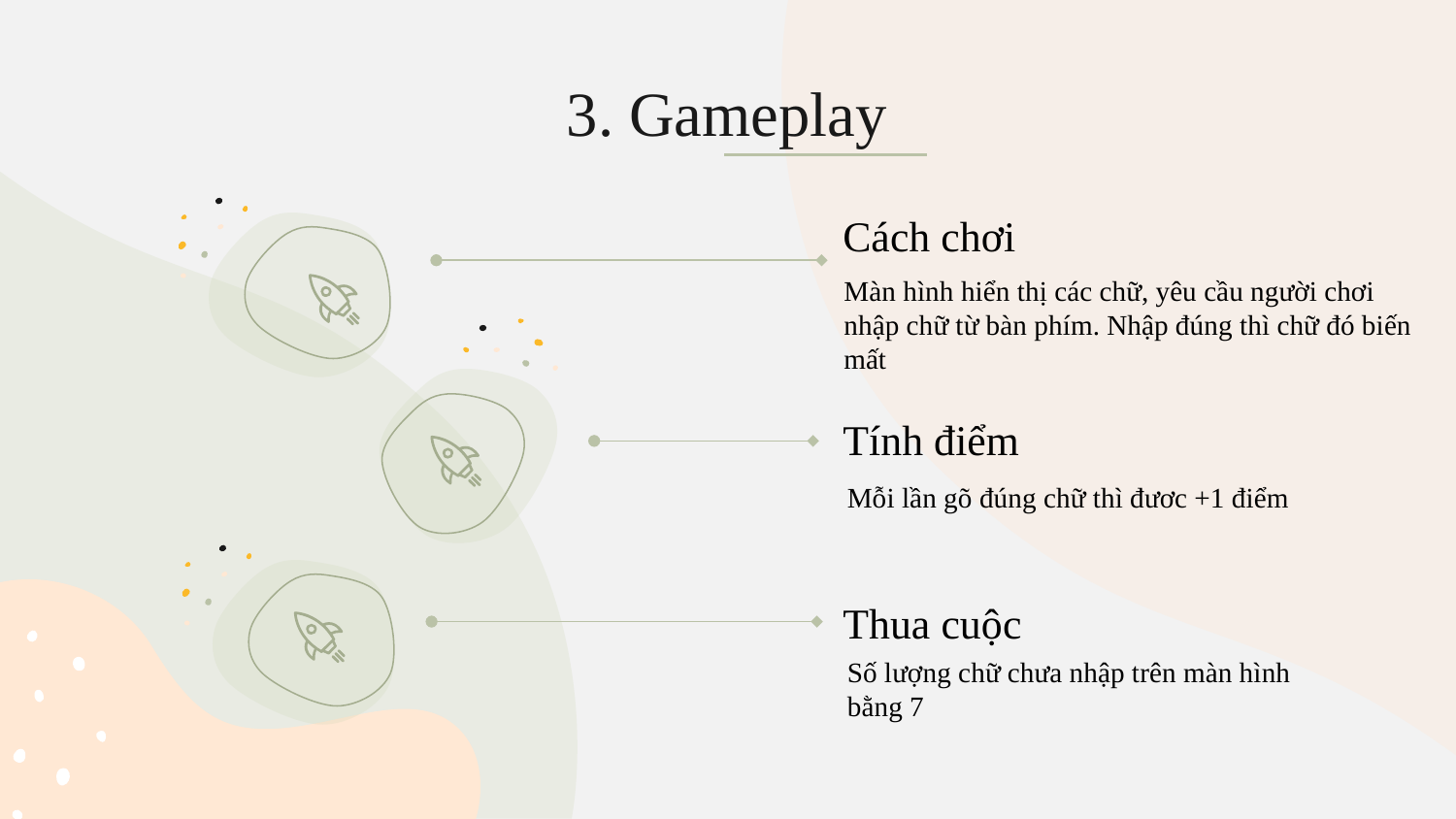

# 3. Gameplay

Cách chơi

Màn hình hiển thị các chữ, yêu cầu người chơi nhập chữ từ bàn phím. Nhập đúng thì chữ đó biến mất

Tính điểm

Mỗi lần gõ đúng chữ thì đươc +1 điểm

Thua cuộc

Số lượng chữ chưa nhập trên màn hình bằng 7

6
6